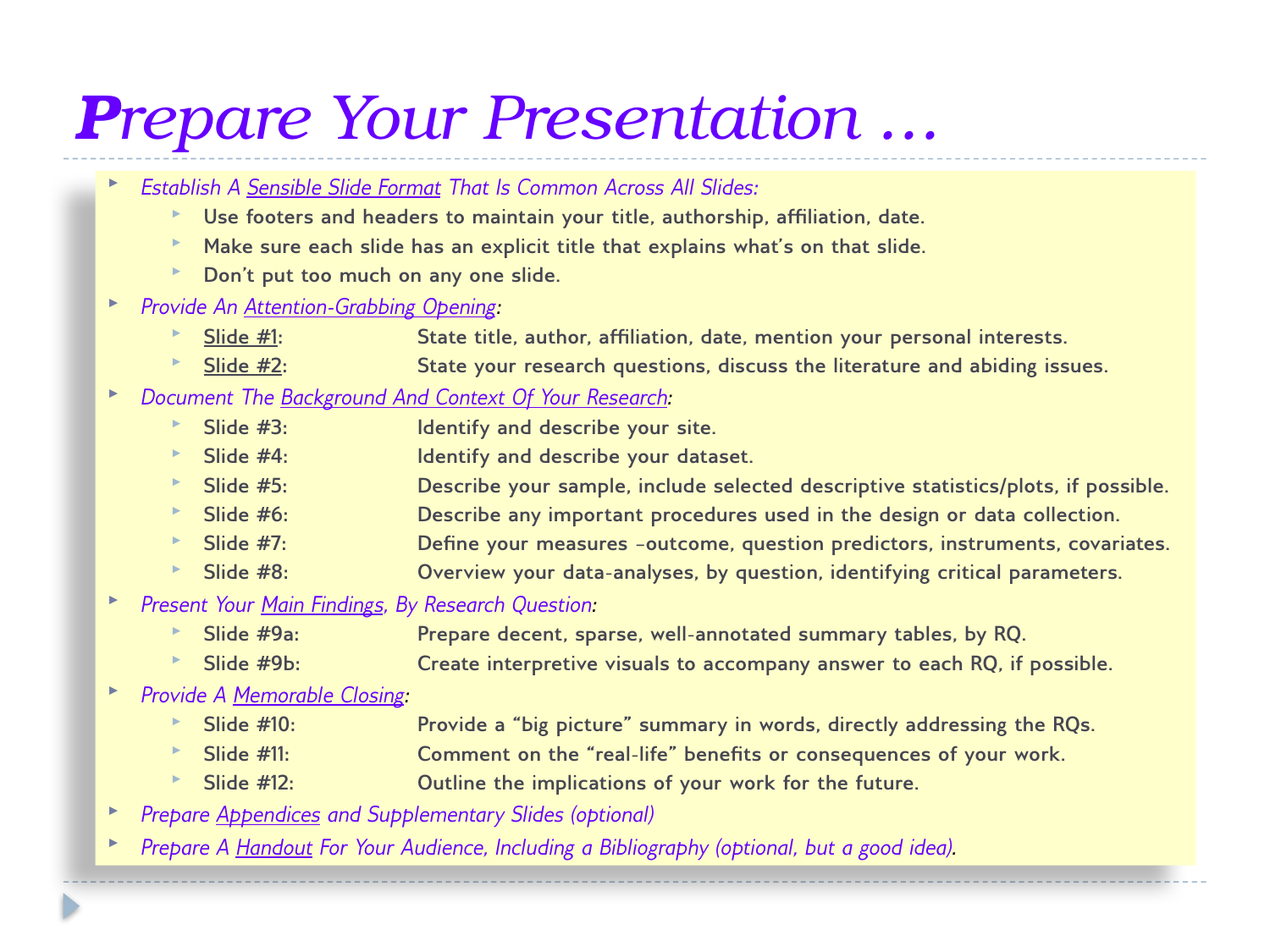

# Prepare Your Presentation …
Establish A Sensible Slide Format That Is Common Across All Slides:
Use footers and headers to maintain your title, authorship, affiliation, date.
Make sure each slide has an explicit title that explains what’s on that slide.
Don’t put too much on any one slide.
Provide An Attention-Grabbing Opening:
Slide #1:	State title, author, affiliation, date, mention your personal interests.
Slide #2:	State your research questions, discuss the literature and abiding issues.
Document The Background And Context Of Your Research:
Slide #3:	Identify and describe your site.
Slide #4:	Identify and describe your dataset.
Slide #5:	Describe your sample, include selected descriptive statistics/plots, if possible.
Slide #6:	Describe any important procedures used in the design or data collection.
Slide #7:	Define your measures –outcome, question predictors, instruments, covariates.
Slide #8:	Overview your data-analyses, by question, identifying critical parameters.
Present Your Main Findings, By Research Question:
Slide #9a:	Prepare decent, sparse, well-annotated summary tables, by RQ.
Slide #9b:	Create interpretive visuals to accompany answer to each RQ, if possible.
Provide A Memorable Closing:
Slide #10:	Provide a “big picture” summary in words, directly addressing the RQs.
Slide #11:	Comment on the “real-life” benefits or consequences of your work.
Slide #12:	Outline the implications of your work for the future.
Prepare Appendices and Supplementary Slides (optional)
Prepare A Handout For Your Audience, Including a Bibliography (optional, but a good idea).